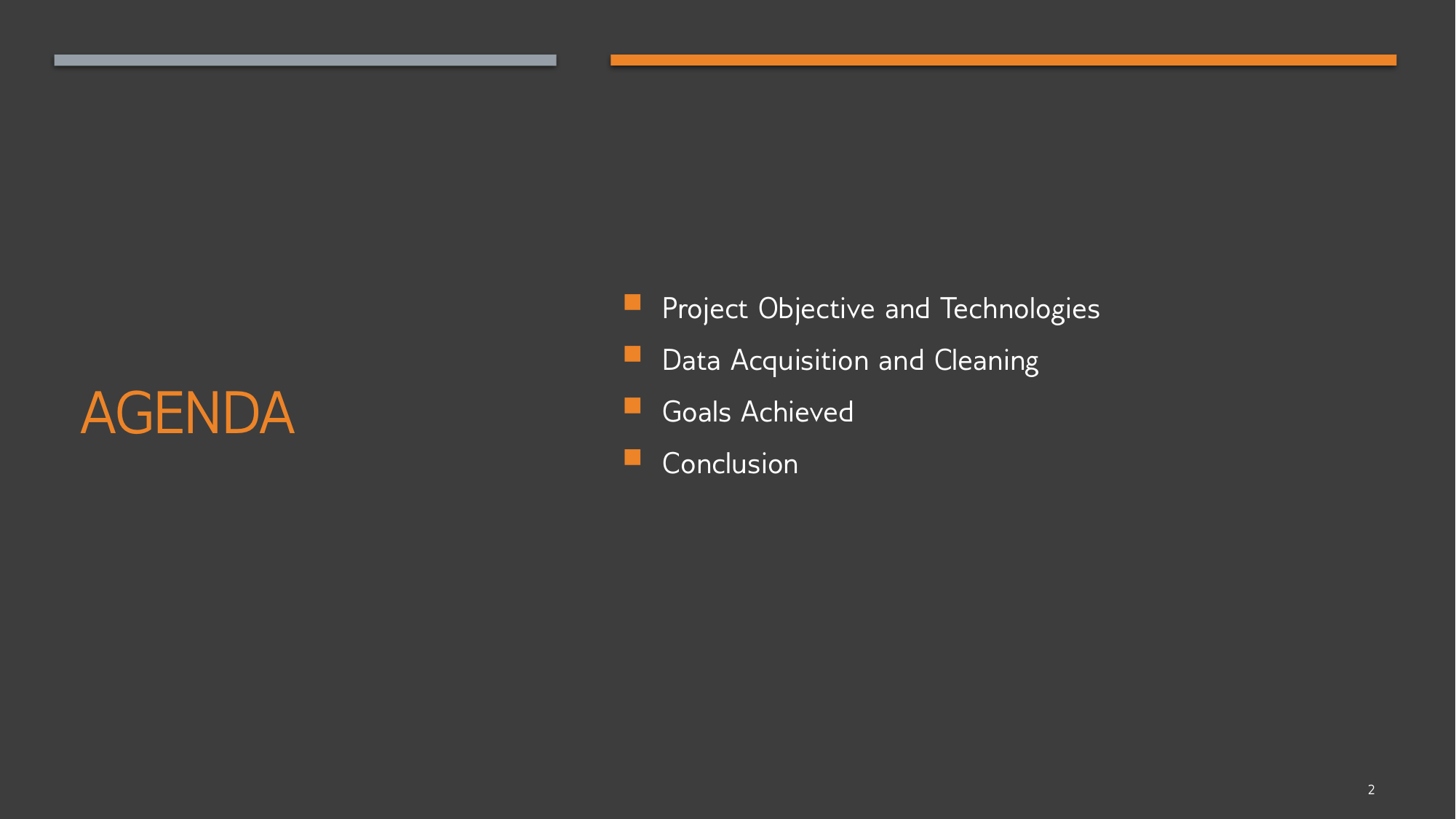

Project Objective and Technologies
Data Acquisition and Cleaning
Goals Achieved
Conclusion

# Agenda
2